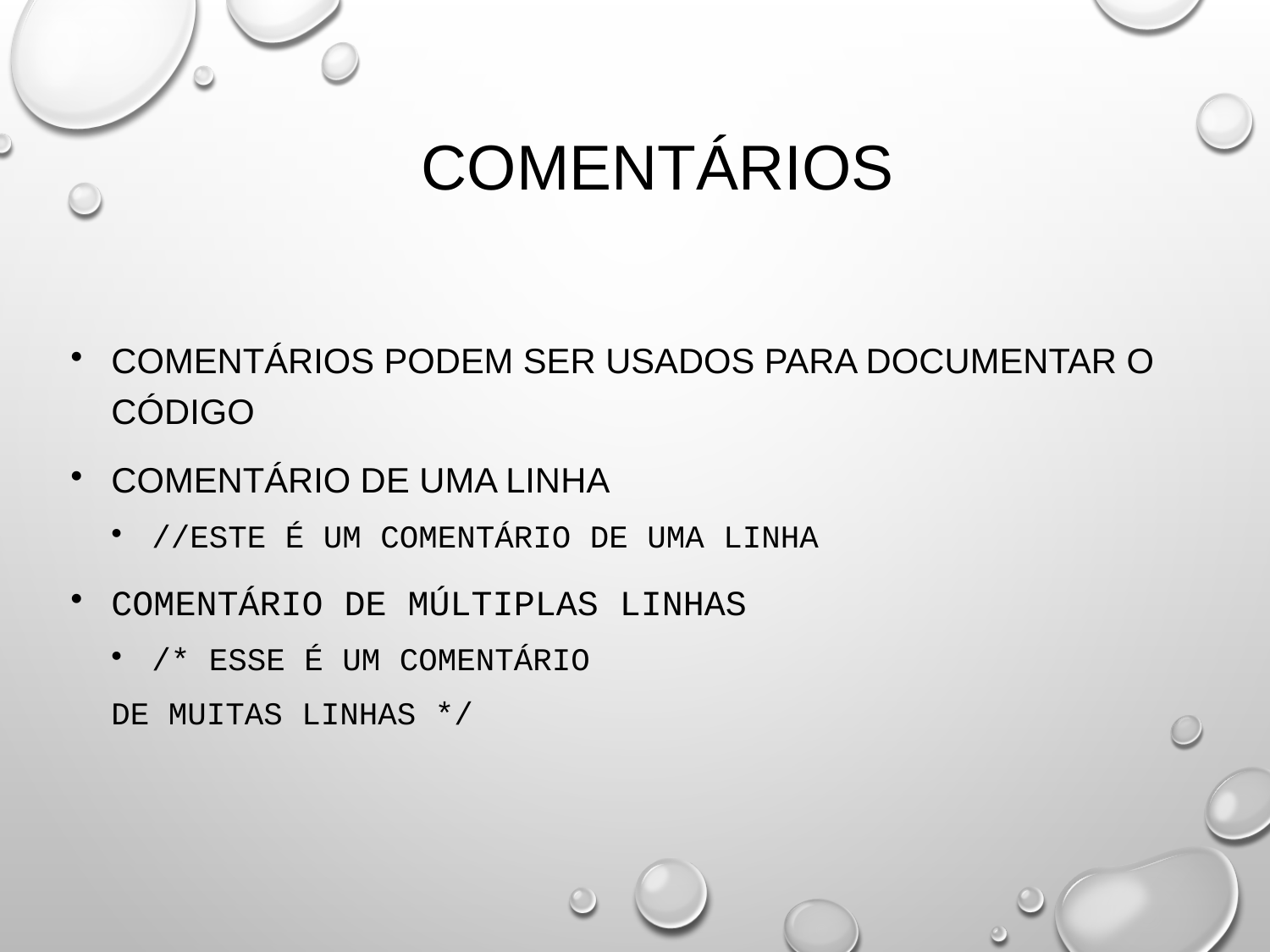

# Comentários
Comentários podem ser usados para documentar o código
Comentário de uma linha
//este é um comentário de uma linha
Comentário de múltiplas linhas
/* esse é um comentário
de muitas linhas */